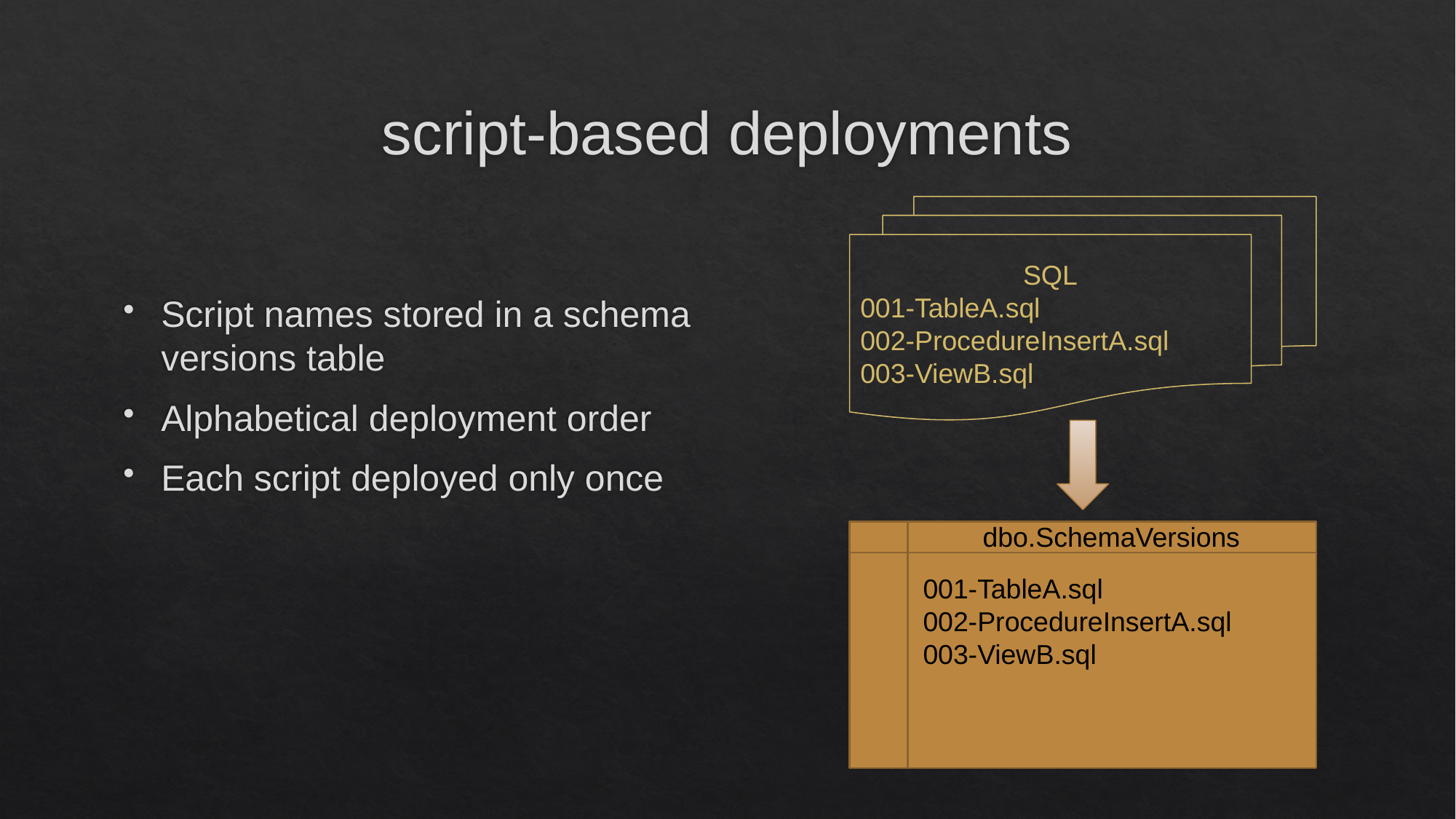

# script-based deployments
SQL
001-TableA.sql
002-ProcedureInsertA.sql
003-ViewB.sql
Script names stored in a schema versions table
Alphabetical deployment order
Each script deployed only once

dbo.SchemaVersions

001-TableA.sql
002-ProcedureInsertA.sql
003-ViewB.sql